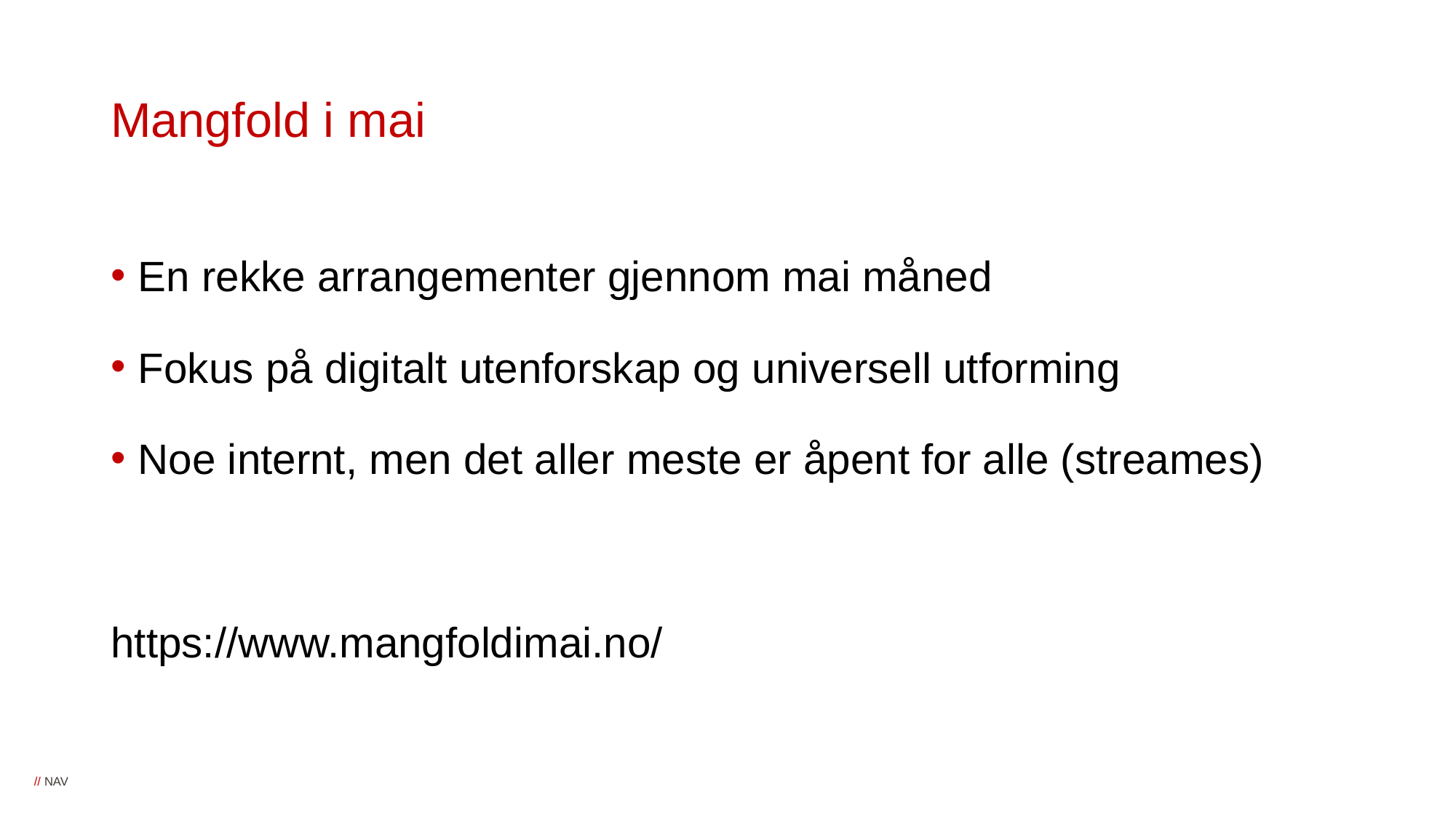

# Mangfold i mai
En rekke arrangementer gjennom mai måned
Fokus på digitalt utenforskap og universell utforming
Noe internt, men det aller meste er åpent for alle (streames)

https://www.mangfoldimai.no/